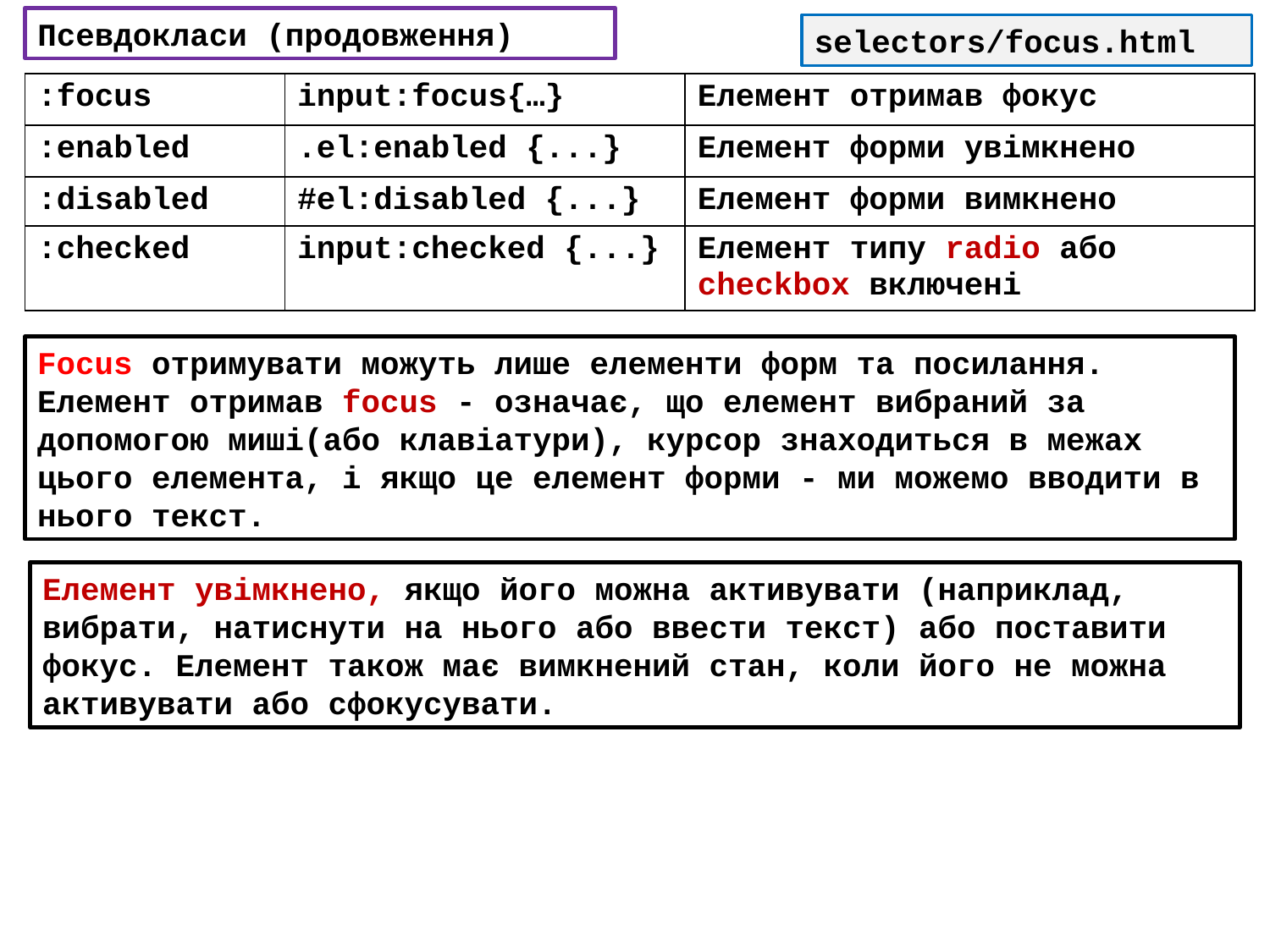

Псевдокласи (продовження)
selectors/focus.html
| :focus | input:focus{…} | Елемент отримав фокус |
| --- | --- | --- |
| :enabled | .el:enabled {...} | Елемент форми увімкнено |
| :disabled | #el:disabled {...} | Елемент форми вимкнено |
| :checked | input:checked {...} | Елемент типу radio або checkbox включені |
Focus отримувати можуть лише елементи форм та посилання.
Елемент отримав focus - означає, що елемент вибраний за допомогою миші(або клавіатури), курсор знаходиться в межах цього елемента, і якщо це елемент форми - ми можемо вводити в нього текст.
Елемент увімкнено, якщо його можна активувати (наприклад, вибрати, натиснути на нього або ввести текст) або поставити фокус. Елемент також має вимкнений стан, коли його не можна активувати або сфокусувати.